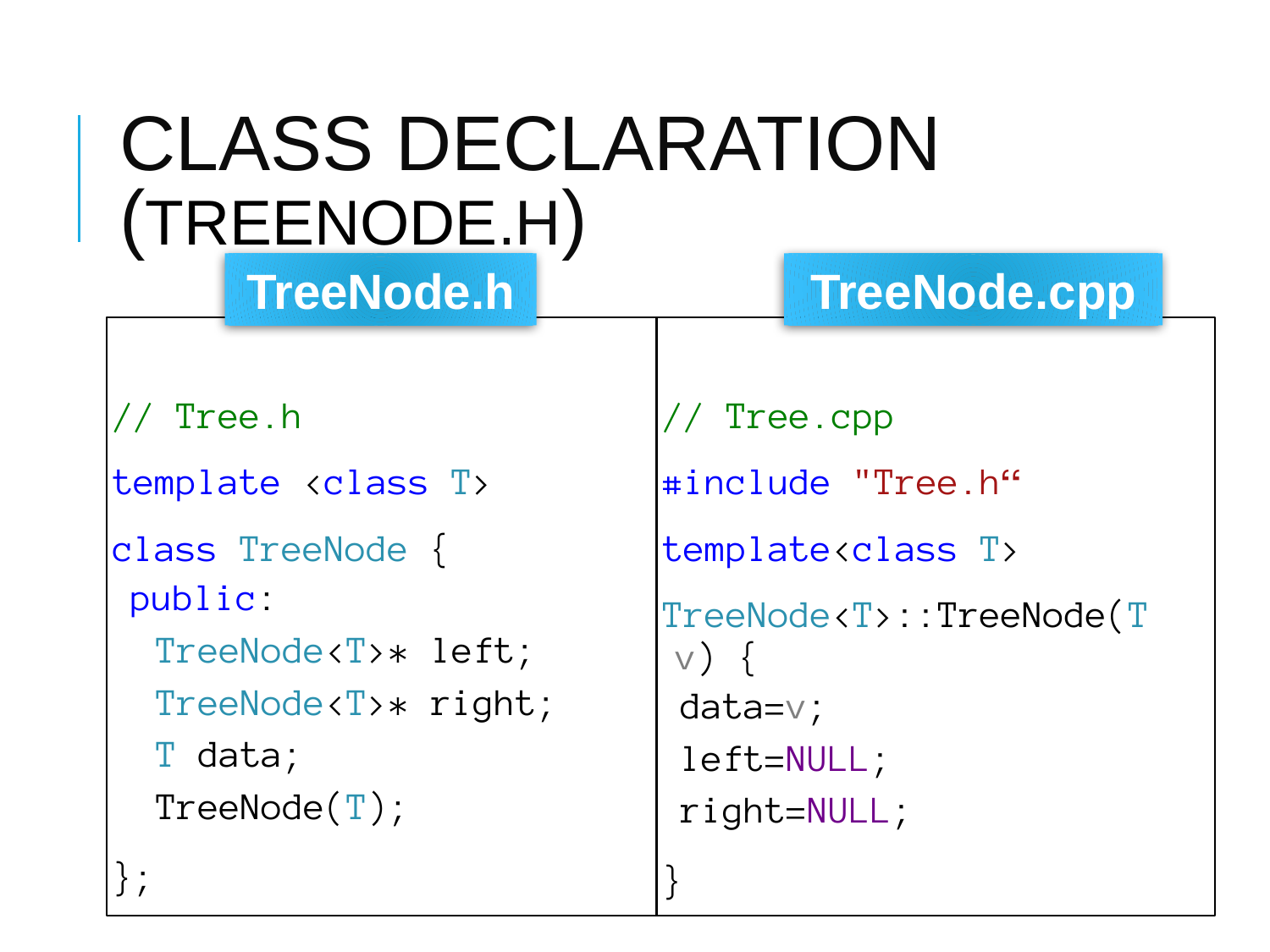

# CLASS DECLARATION (TREENODE.H)
TreeNode.cpp
TreeNode.h

// Tree.h
template <class T>
class TreeNode {
public:
TreeNode<T>* left;
TreeNode<T>* right;
T data;
TreeNode(T);
};

// Tree.cpp
#include "Tree.h“
template<class T>
TreeNode<T>::TreeNode(T v) {
data=v;
left=NULL;
right=NULL;
}